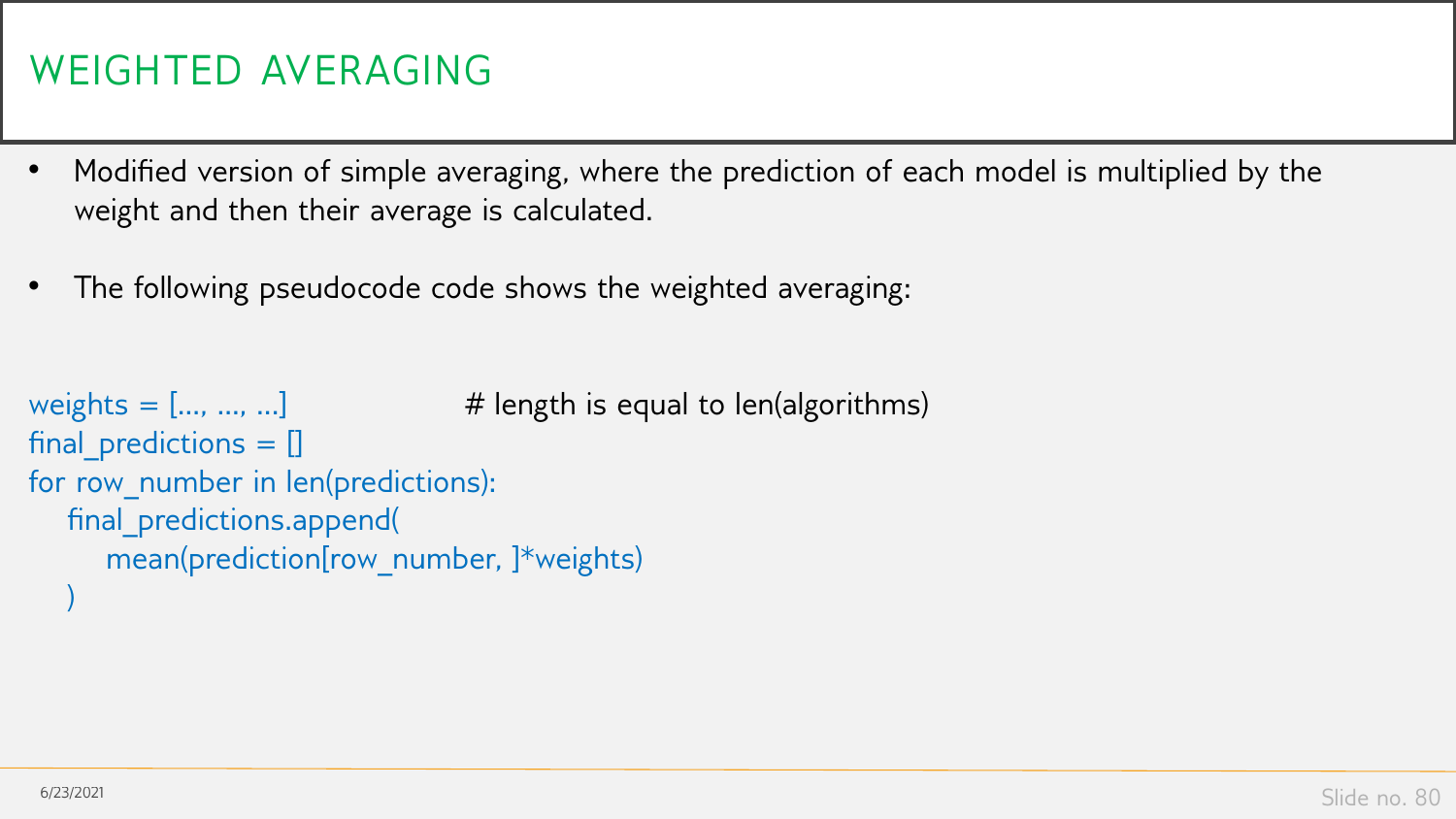

# Weighted Averaging
Modified version of simple averaging, where the prediction of each model is multiplied by the weight and then their average is calculated.

The following pseudocode code shows the weighted averaging:

weights = [..., ..., ...] 		# length is equal to len(algorithms)
final_predictions = []
for row_number in len(predictions):
    final_predictions.append(
        mean(prediction[row_number, ]*weights)
    )
6/23/2021
Slide no. 80